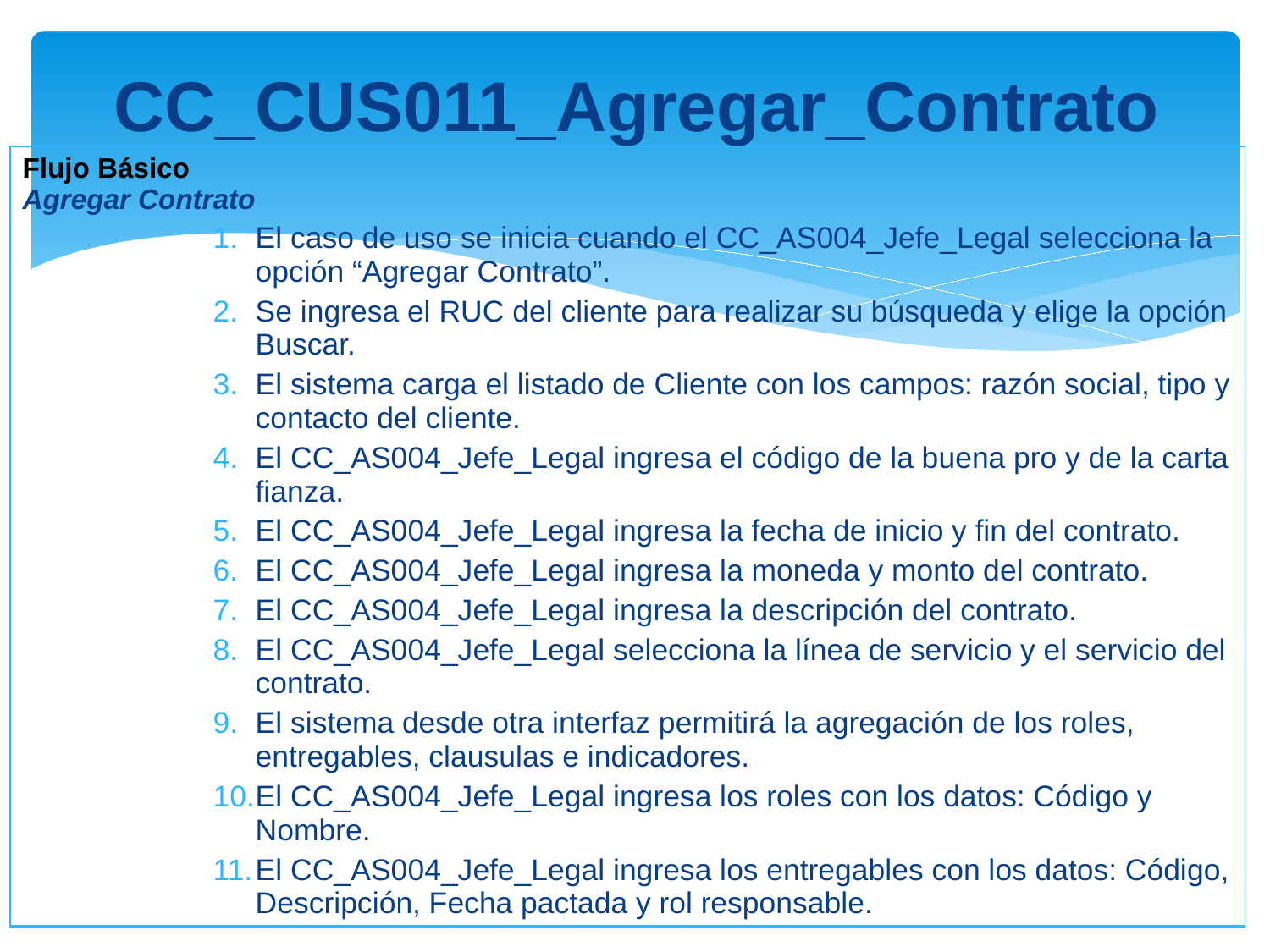

CC_CUS011_Agregar_Contrato
| Flujo Básico Agregar Contrato El caso de uso se inicia cuando el CC\_AS004\_Jefe\_Legal selecciona la opción “Agregar Contrato”. Se ingresa el RUC del cliente para realizar su búsqueda y elige la opción Buscar. El sistema carga el listado de Cliente con los campos: razón social, tipo y contacto del cliente. El CC\_AS004\_Jefe\_Legal ingresa el código de la buena pro y de la carta fianza. El CC\_AS004\_Jefe\_Legal ingresa la fecha de inicio y fin del contrato. El CC\_AS004\_Jefe\_Legal ingresa la moneda y monto del contrato. El CC\_AS004\_Jefe\_Legal ingresa la descripción del contrato. El CC\_AS004\_Jefe\_Legal selecciona la línea de servicio y el servicio del contrato. El sistema desde otra interfaz permitirá la agregación de los roles, entregables, clausulas e indicadores. El CC\_AS004\_Jefe\_Legal ingresa los roles con los datos: Código y Nombre. El CC\_AS004\_Jefe\_Legal ingresa los entregables con los datos: Código, Descripción, Fecha pactada y rol responsable. |
| --- |